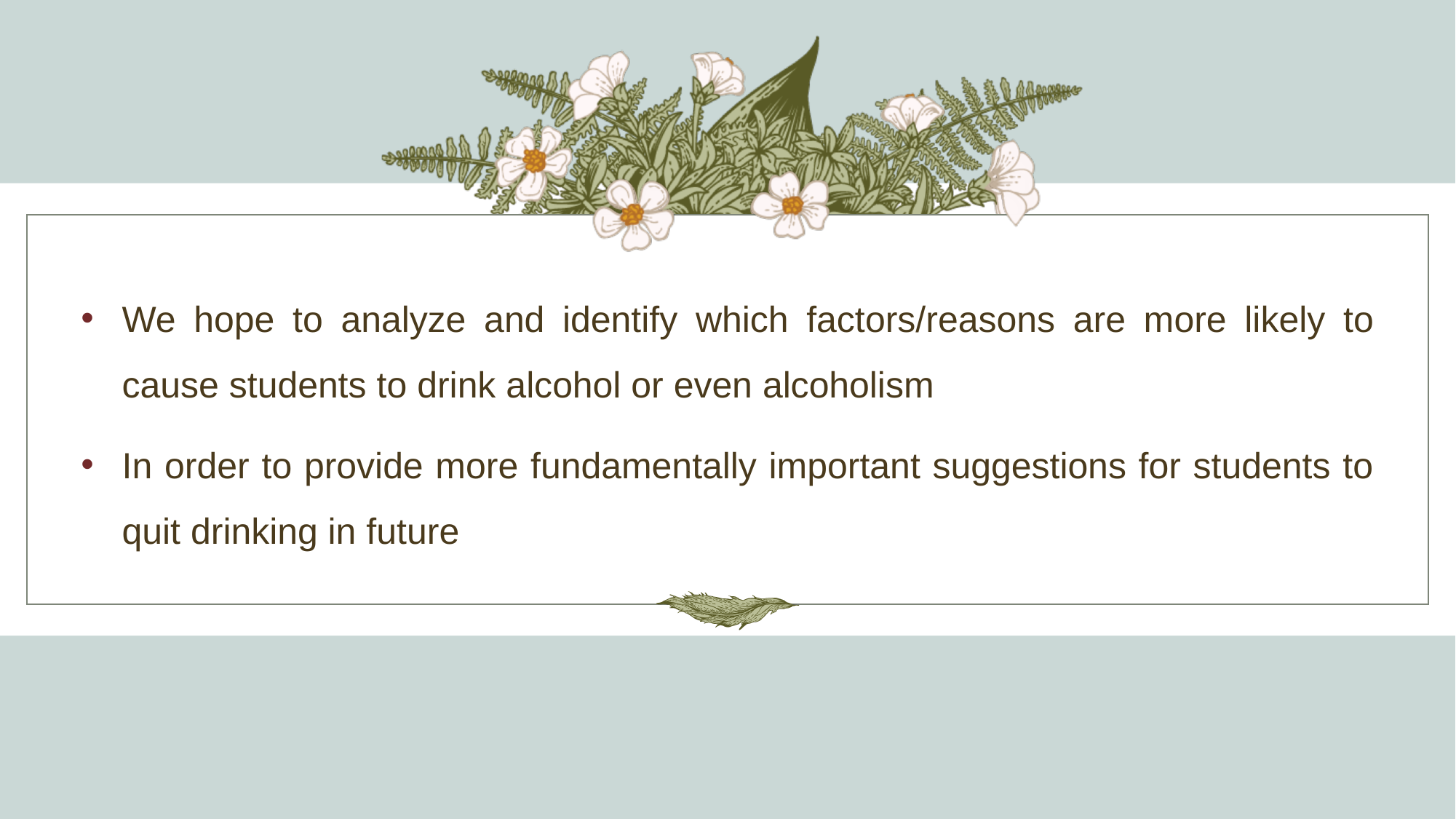

We hope to analyze and identify which factors/reasons are more likely to cause students to drink alcohol or even alcoholism
In order to provide more fundamentally important suggestions for students to quit drinking in future